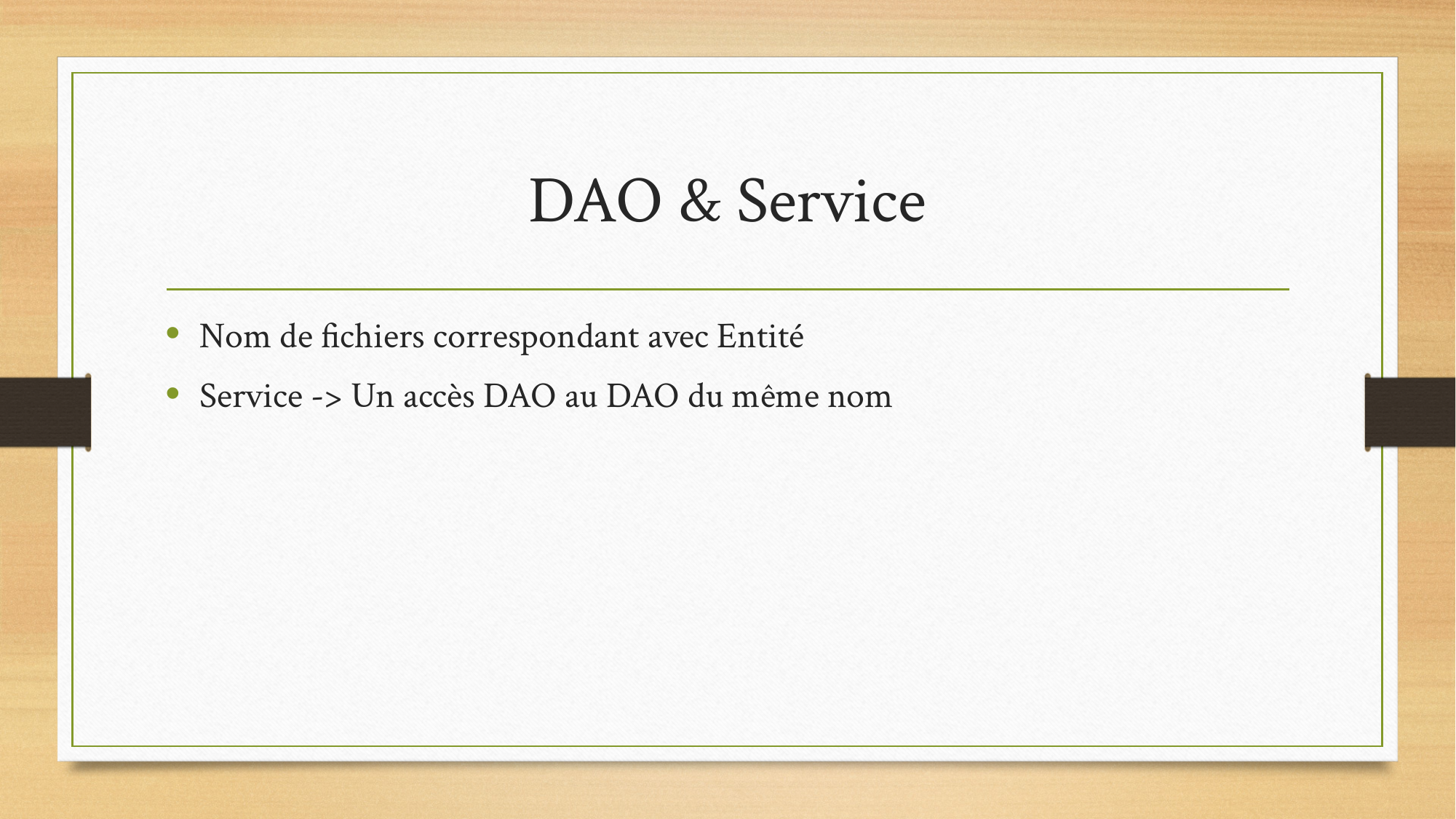

# DAO & Service
Nom de fichiers correspondant avec Entité
Service -> Un accès DAO au DAO du même nom